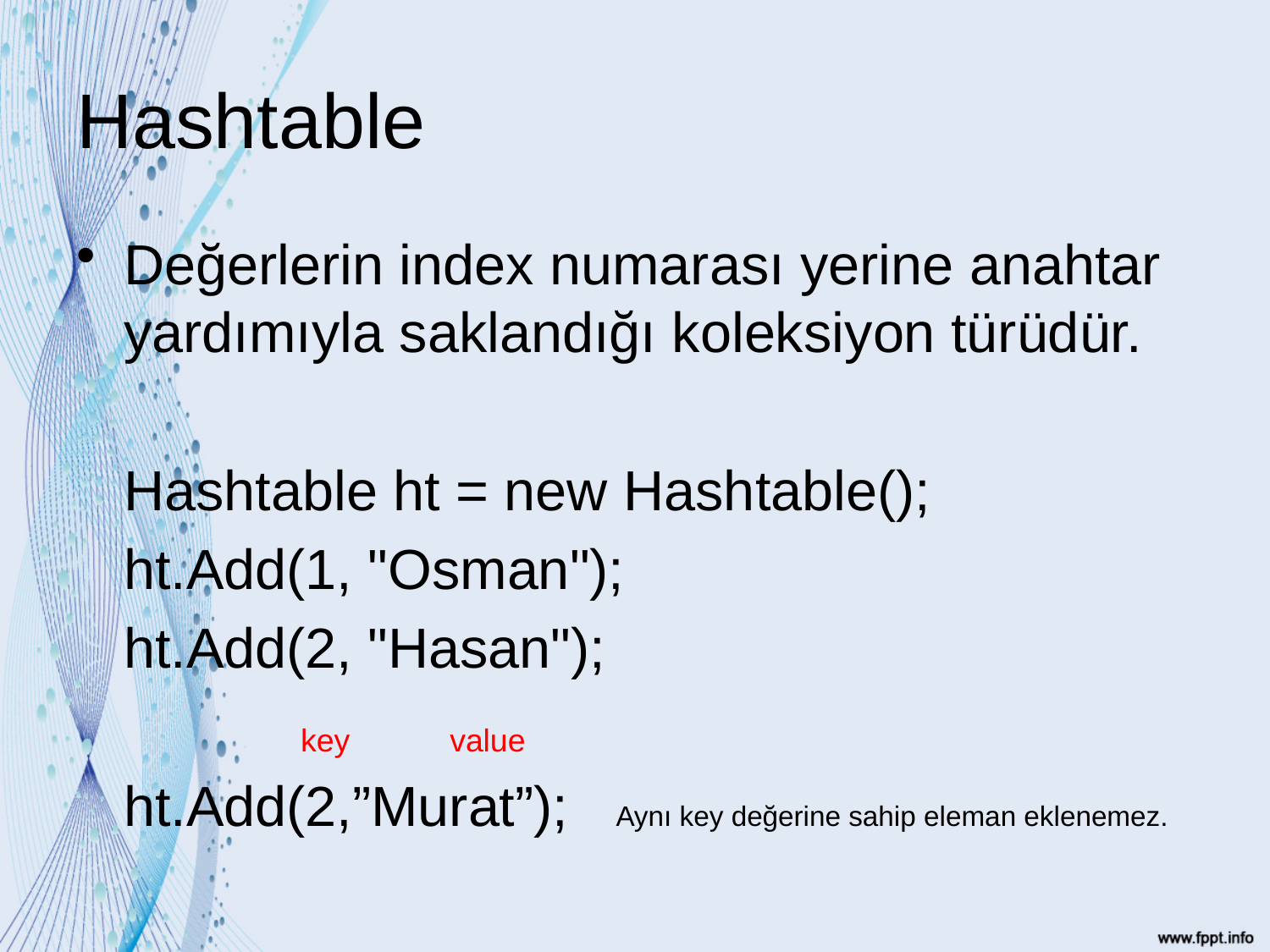

# Hashtable
Değerlerin index numarası yerine anahtar yardımıyla saklandığı koleksiyon türüdür.

	Hashtable ht = new Hashtable();
	ht.Add(1, "Osman");
	ht.Add(2, "Hasan");

	ht.Add(2,”Murat”);   Aynı key değerine sahip eleman eklenemez.
key
value